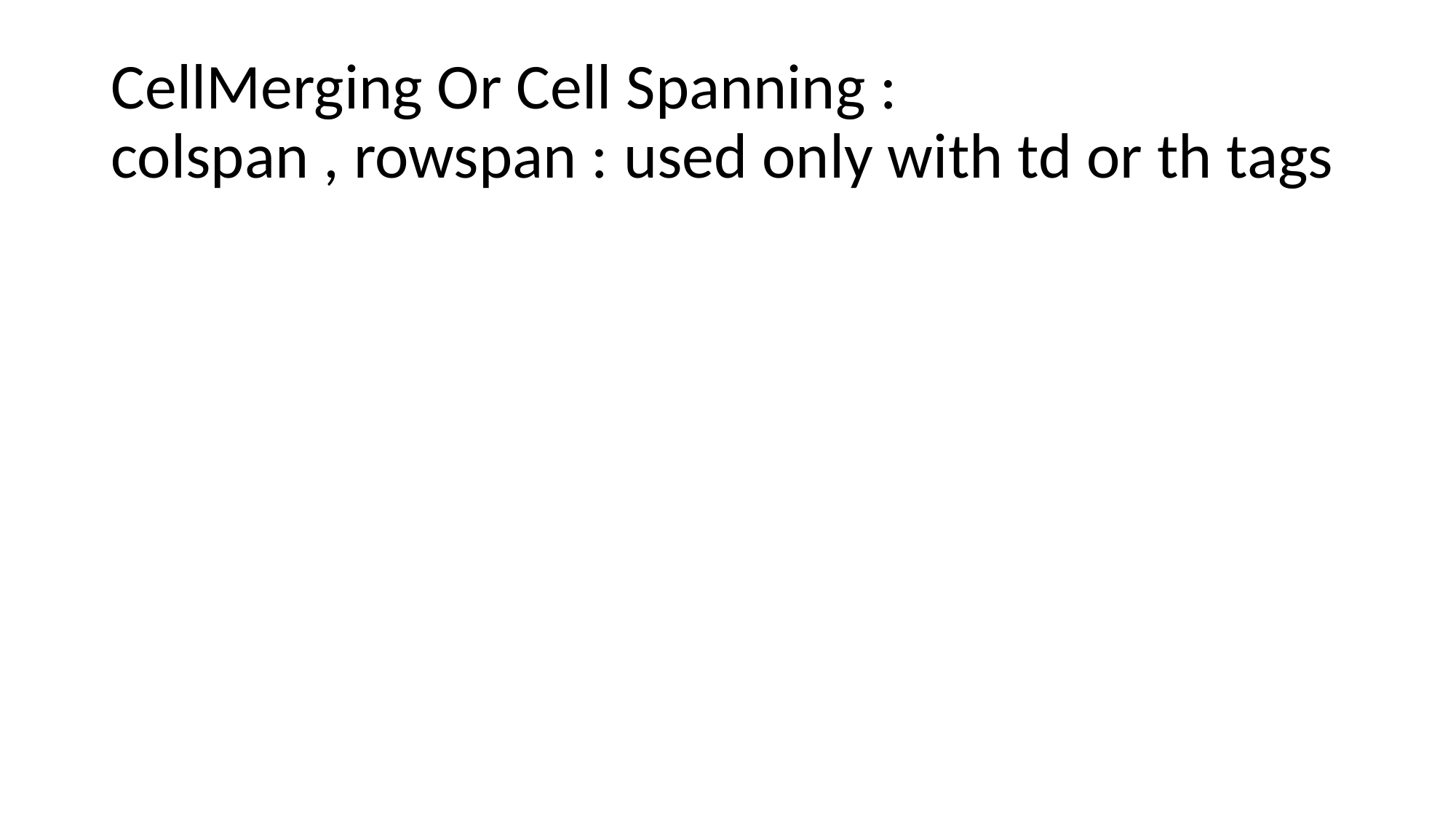

# CellMerging Or Cell Spanning : colspan , rowspan : used only with td or th tags